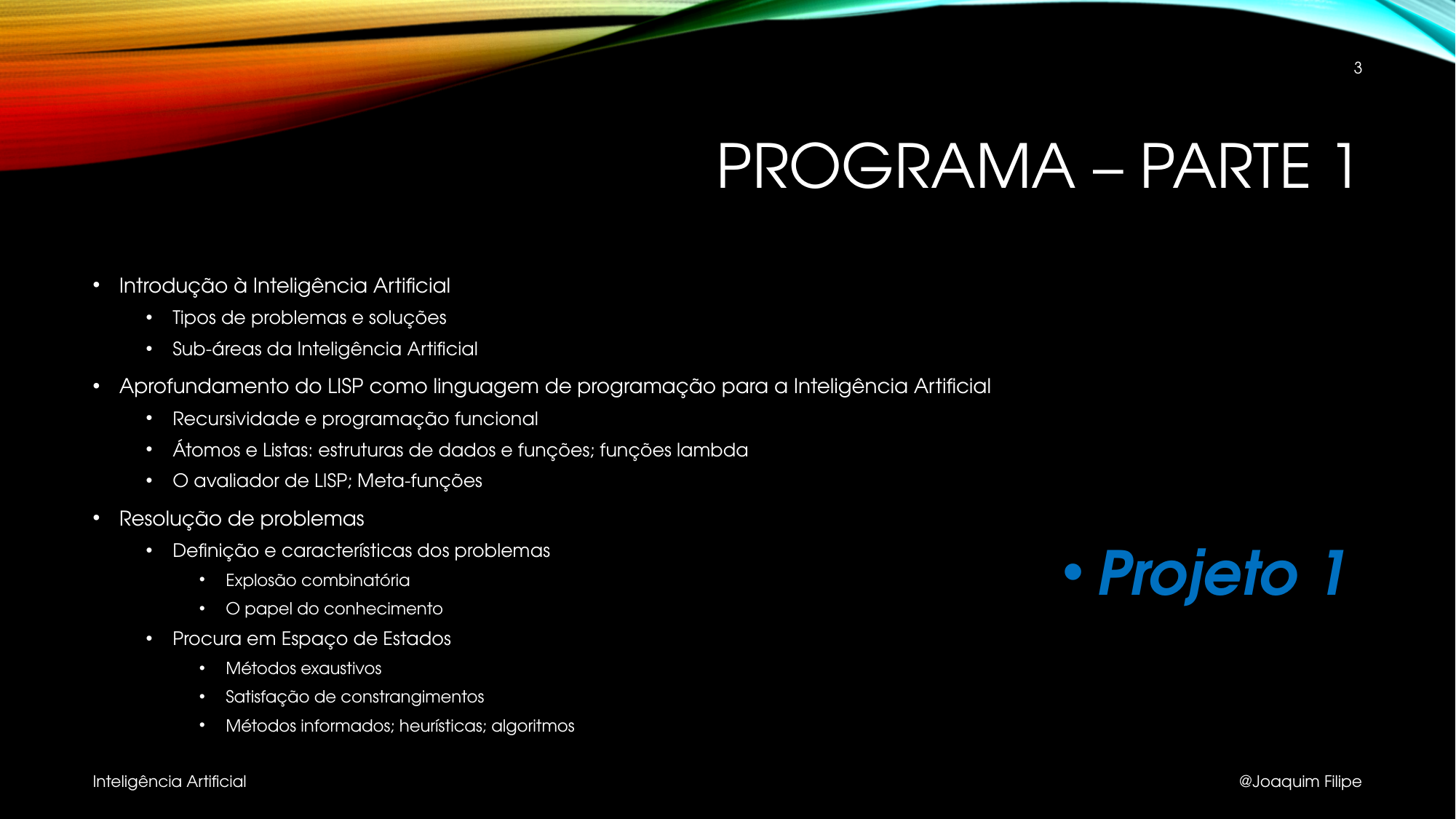

3
# Programa – parte 1
Introdução à Inteligência Artificial
Tipos de problemas e soluções
Sub-áreas da Inteligência Artificial
Aprofundamento do LISP como linguagem de programação para a Inteligência Artificial
Recursividade e programação funcional
Átomos e Listas: estruturas de dados e funções; funções lambda
O avaliador de LISP; Meta-funções
Resolução de problemas
Definição e características dos problemas
Explosão combinatória
O papel do conhecimento
Procura em Espaço de Estados
Métodos exaustivos
Satisfação de constrangimentos
Métodos informados; heurísticas; algoritmos

Projeto 1
Inteligência Artificial
@Joaquim Filipe